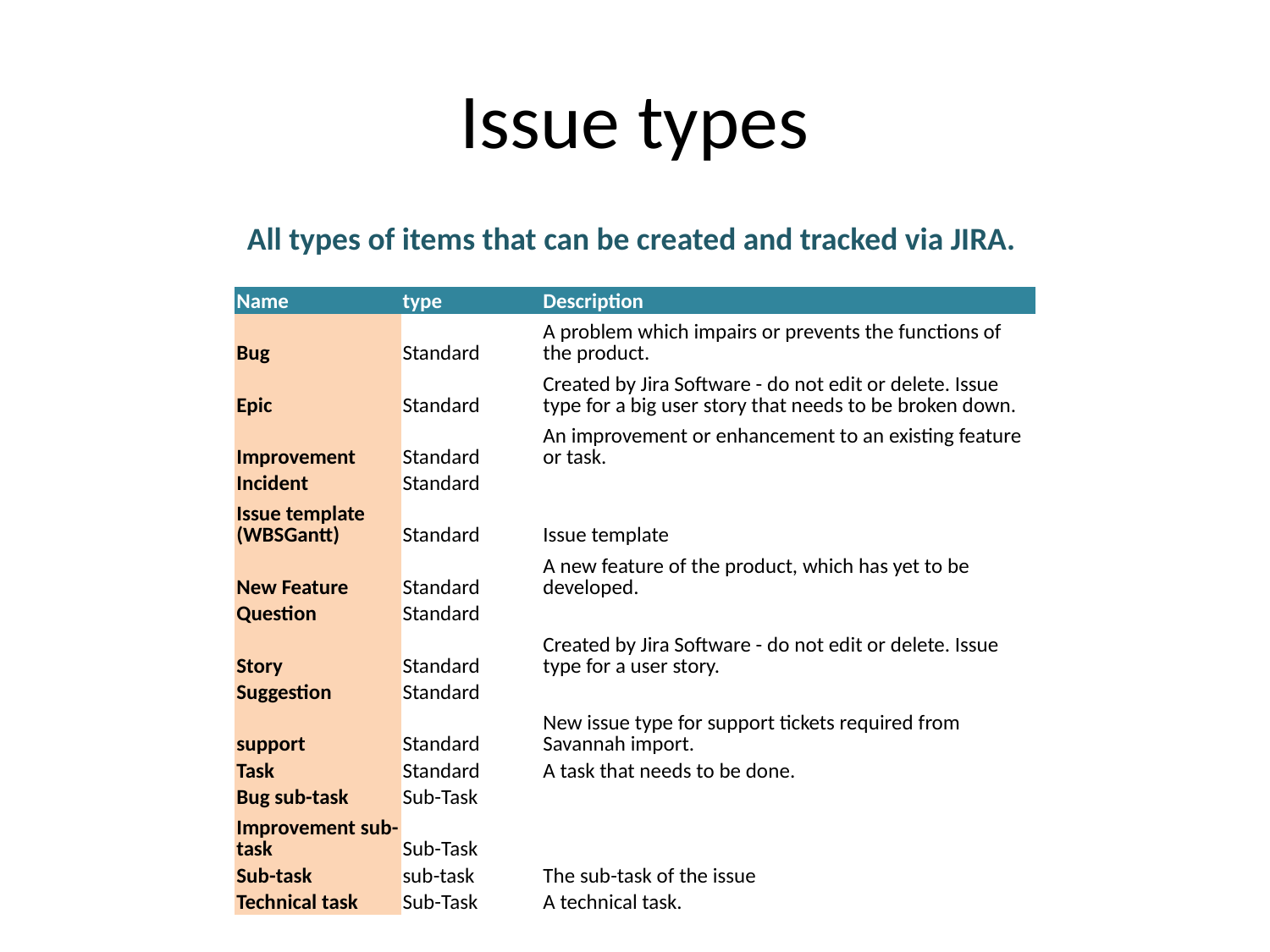

# Issue types
All types of items that can be created and tracked via JIRA.
| Name | type | Description |
| --- | --- | --- |
| Bug | Standard | A problem which impairs or prevents the functions of the product. |
| Epic | Standard | Created by Jira Software - do not edit or delete. Issue type for a big user story that needs to be broken down. |
| Improvement | Standard | An improvement or enhancement to an existing feature or task. |
| Incident | Standard |  |
| Issue template (WBSGantt) | Standard | Issue template |
| New Feature | Standard | A new feature of the product, which has yet to be developed. |
| Question | Standard |  |
| Story | Standard | Created by Jira Software - do not edit or delete. Issue type for a user story. |
| Suggestion | Standard |  |
| support | Standard | New issue type for support tickets required from Savannah import. |
| Task | Standard | A task that needs to be done. |
| Bug sub-task | Sub-Task |  |
| Improvement sub-task | Sub-Task |  |
| Sub-task | sub-task | The sub-task of the issue |
| Technical task | Sub-Task | A technical task. |